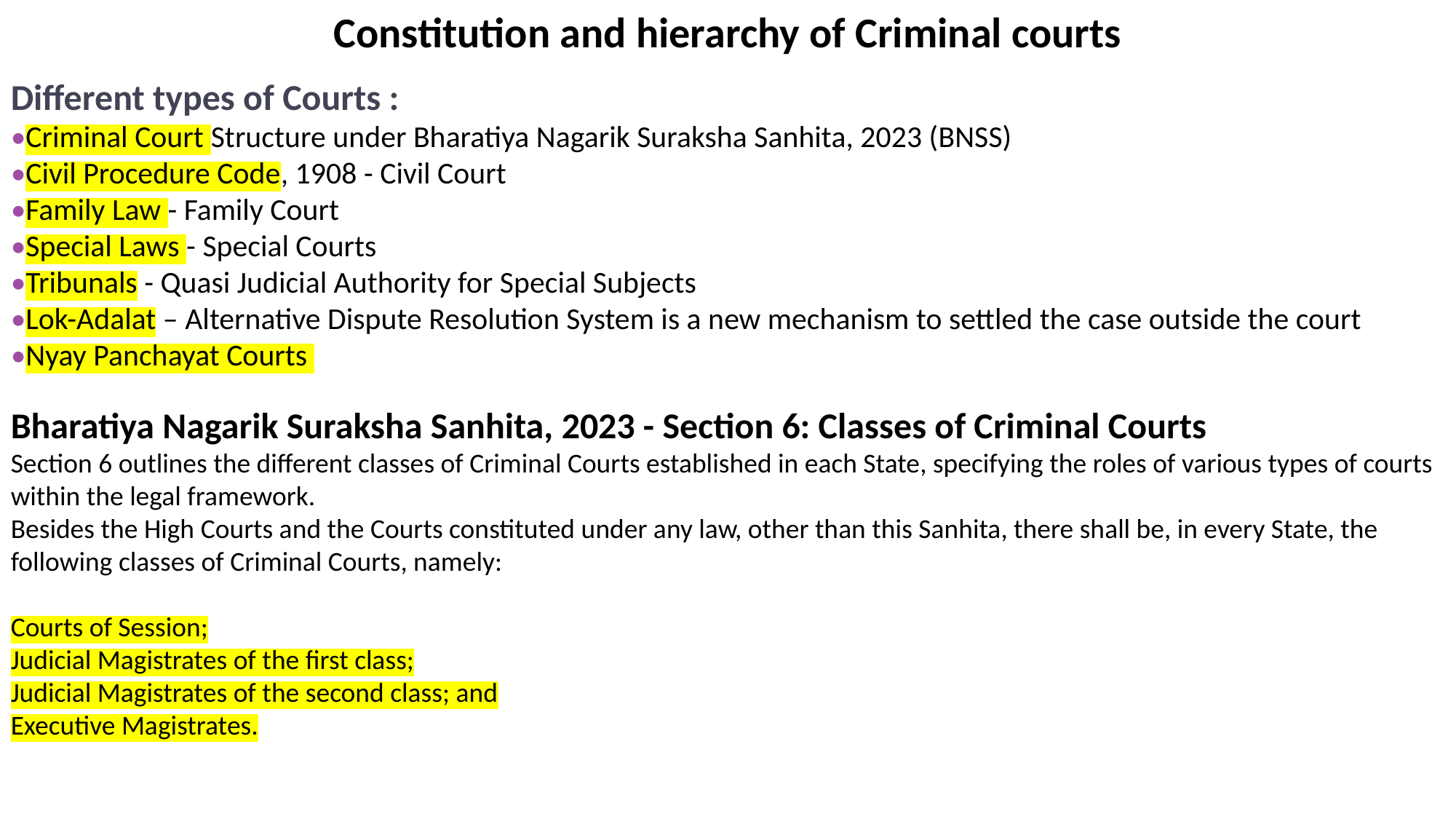

Constitution and hierarchy of Criminal courts
Different types of Courts :
•Criminal Court Structure under Bharatiya Nagarik Suraksha Sanhita, 2023 (BNSS)
•Civil Procedure Code, 1908 - Civil Court
•Family Law - Family Court
•Special Laws - Special Courts
•Tribunals - Quasi Judicial Authority for Special Subjects
•Lok-Adalat – Alternative Dispute Resolution System is a new mechanism to settled the case outside the court
•Nyay Panchayat Courts

Bharatiya Nagarik Suraksha Sanhita, 2023 - Section 6: Classes of Criminal Courts
Section 6 outlines the different classes of Criminal Courts established in each State, specifying the roles of various types of courts within the legal framework.
Besides the High Courts and the Courts constituted under any law, other than this Sanhita, there shall be, in every State, the following classes of Criminal Courts, namely:

Courts of Session;
Judicial Magistrates of the first class;
Judicial Magistrates of the second class; and
Executive Magistrates.